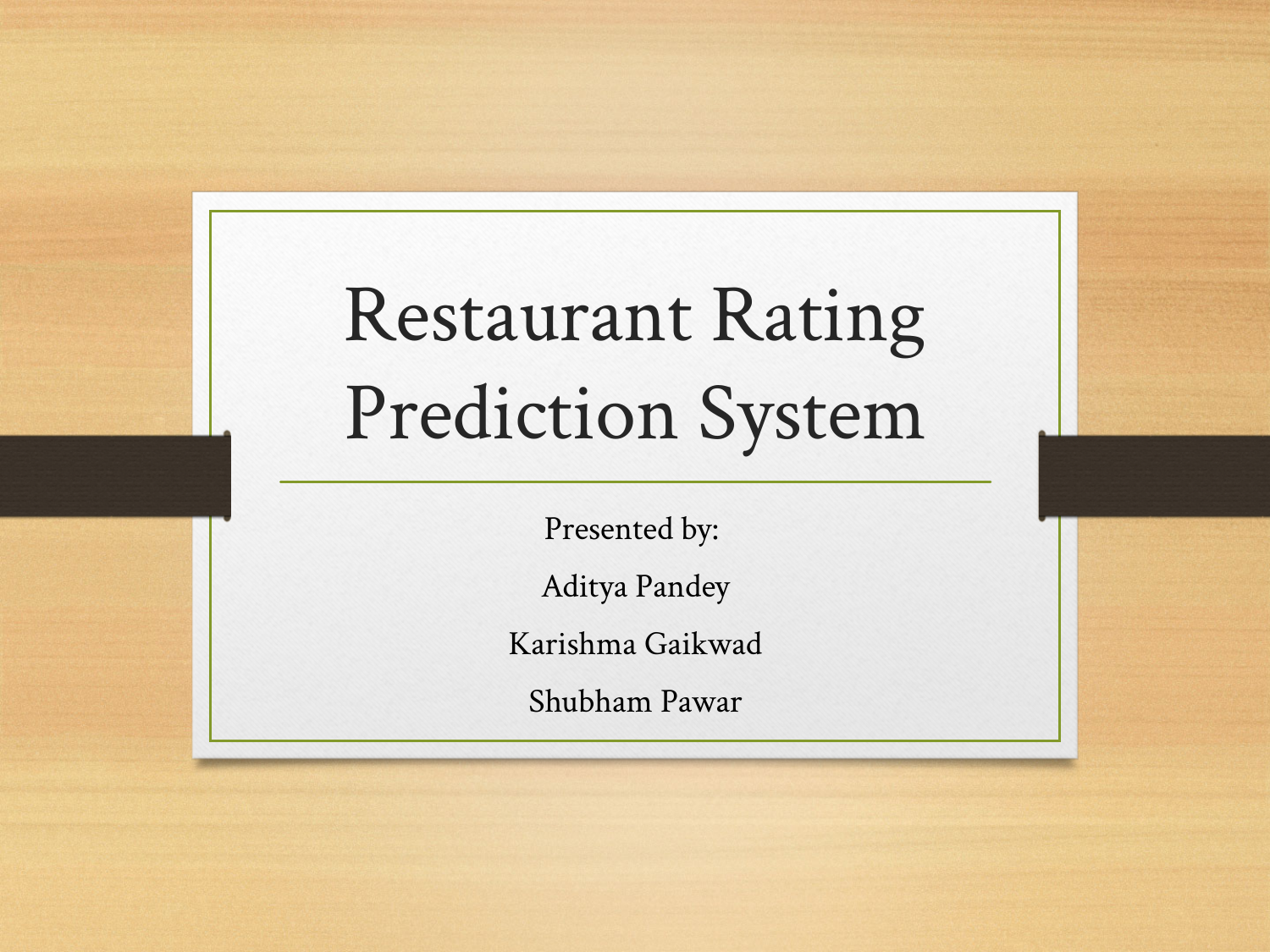

# Restaurant Rating Prediction System
Presented by:
Aditya Pandey
Karishma Gaikwad
Shubham Pawar